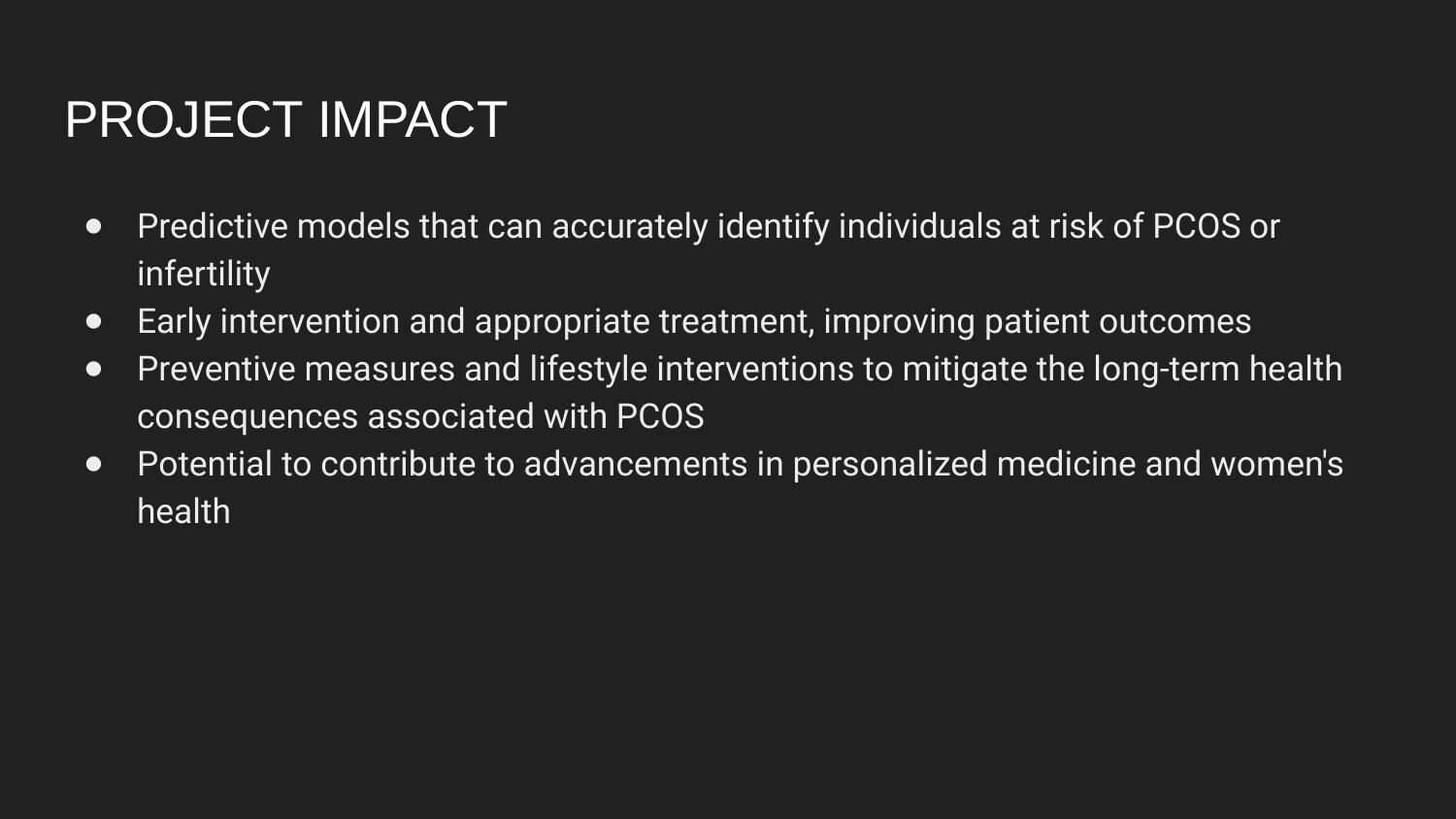

# PROJECT IMPACT
Predictive models that can accurately identify individuals at risk of PCOS or infertility
Early intervention and appropriate treatment, improving patient outcomes
Preventive measures and lifestyle interventions to mitigate the long-term health consequences associated with PCOS
Potential to contribute to advancements in personalized medicine and women's health